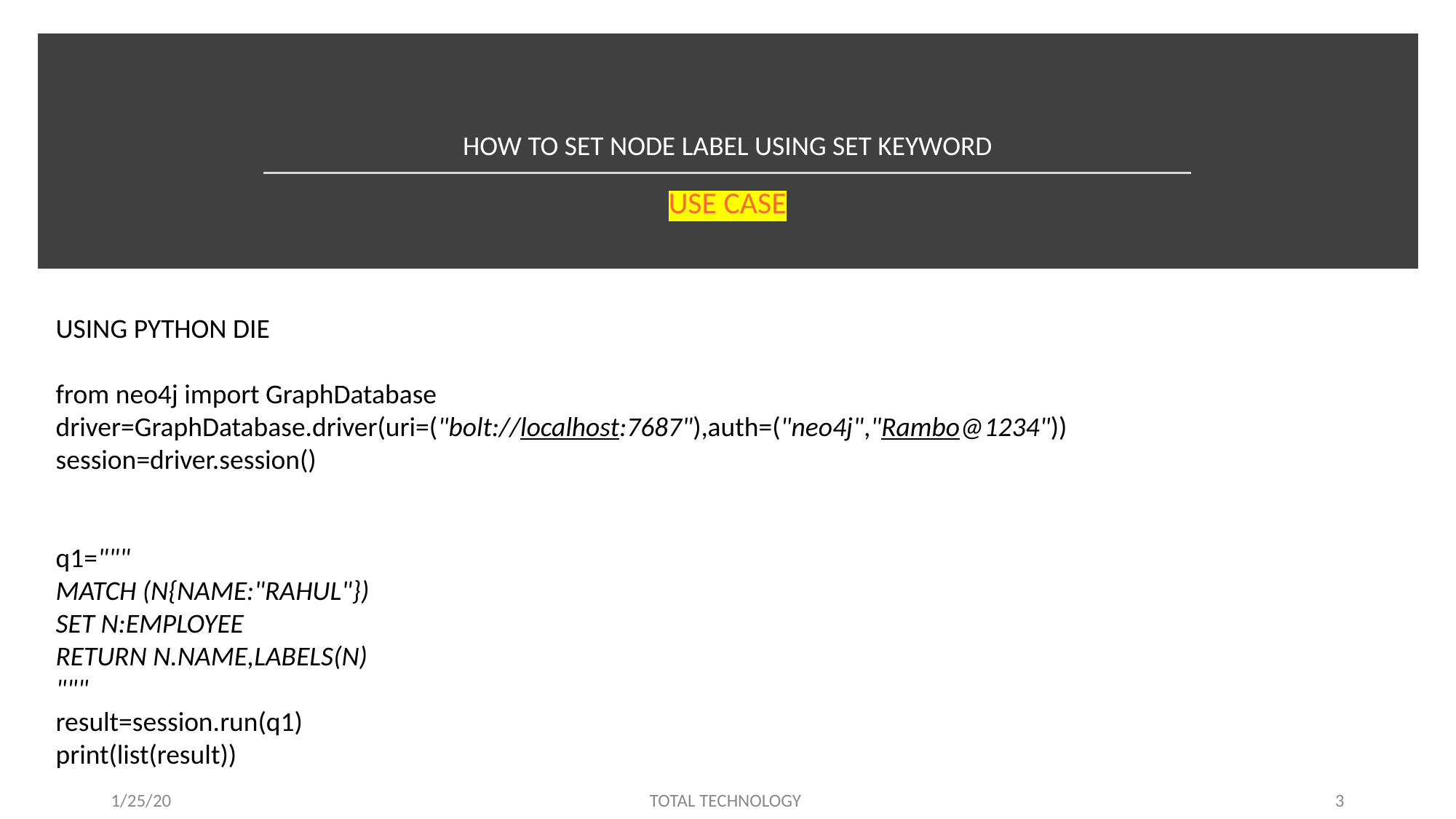

# HOW TO SET NODE LABEL USING SET KEYWORD
USE CASE

USING PYTHON DIE

from neo4j import GraphDatabase
driver=GraphDatabase.driver(uri=("bolt://localhost:7687"),auth=("neo4j","Rambo@1234"))
session=driver.session()

q1="""
MATCH (N{NAME:"RAHUL"})
SET N:EMPLOYEE
RETURN N.NAME,LABELS(N)
"""
result=session.run(q1)
print(list(result))

1/25/20
TOTAL TECHNOLOGY
3